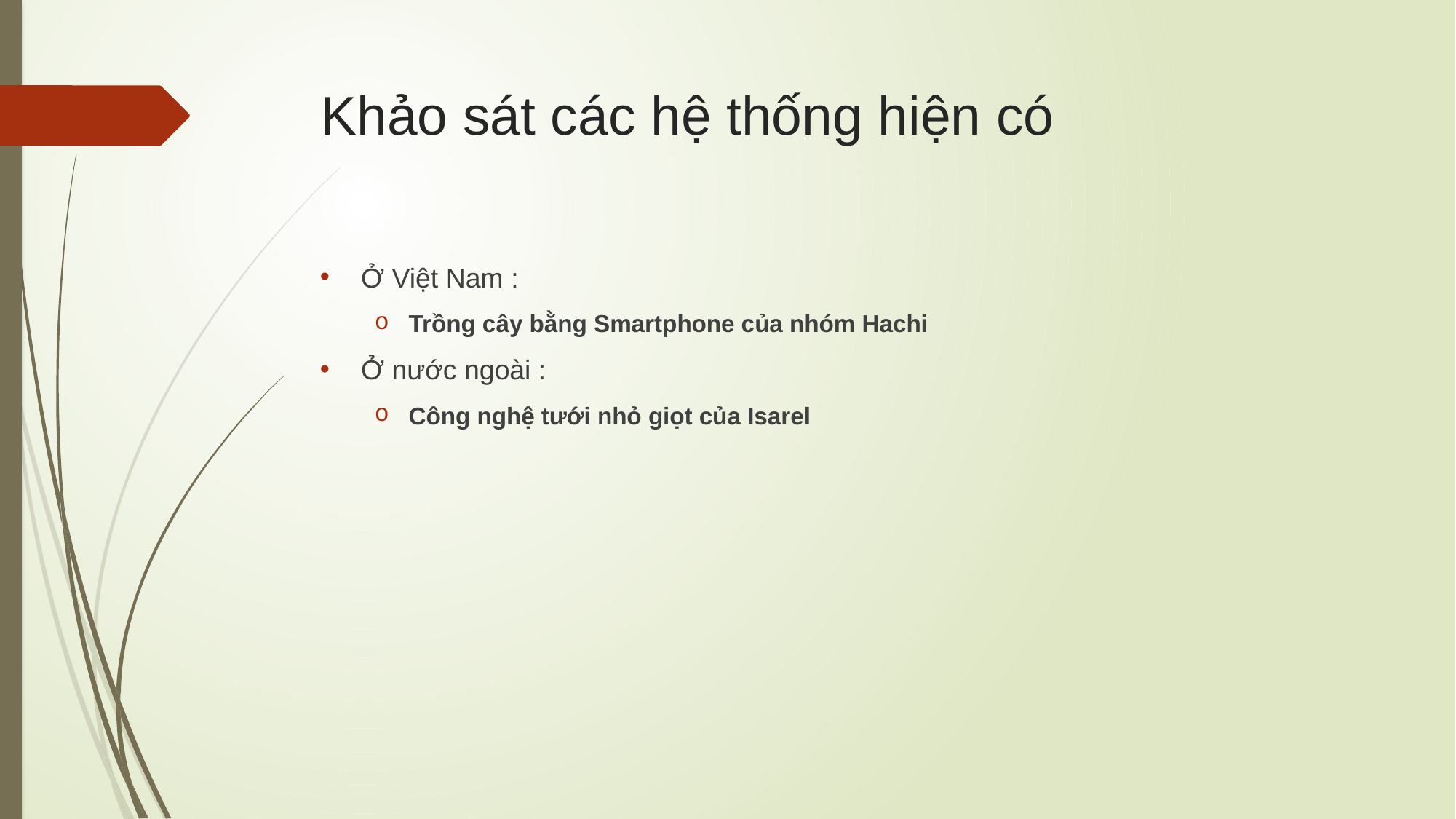

# Khảo sát các hệ thống hiện có
Ở Việt Nam :
Trồng cây bằng Smartphone của nhóm Hachi
Ở nước ngoài :
Công nghệ tưới nhỏ giọt của Isarel